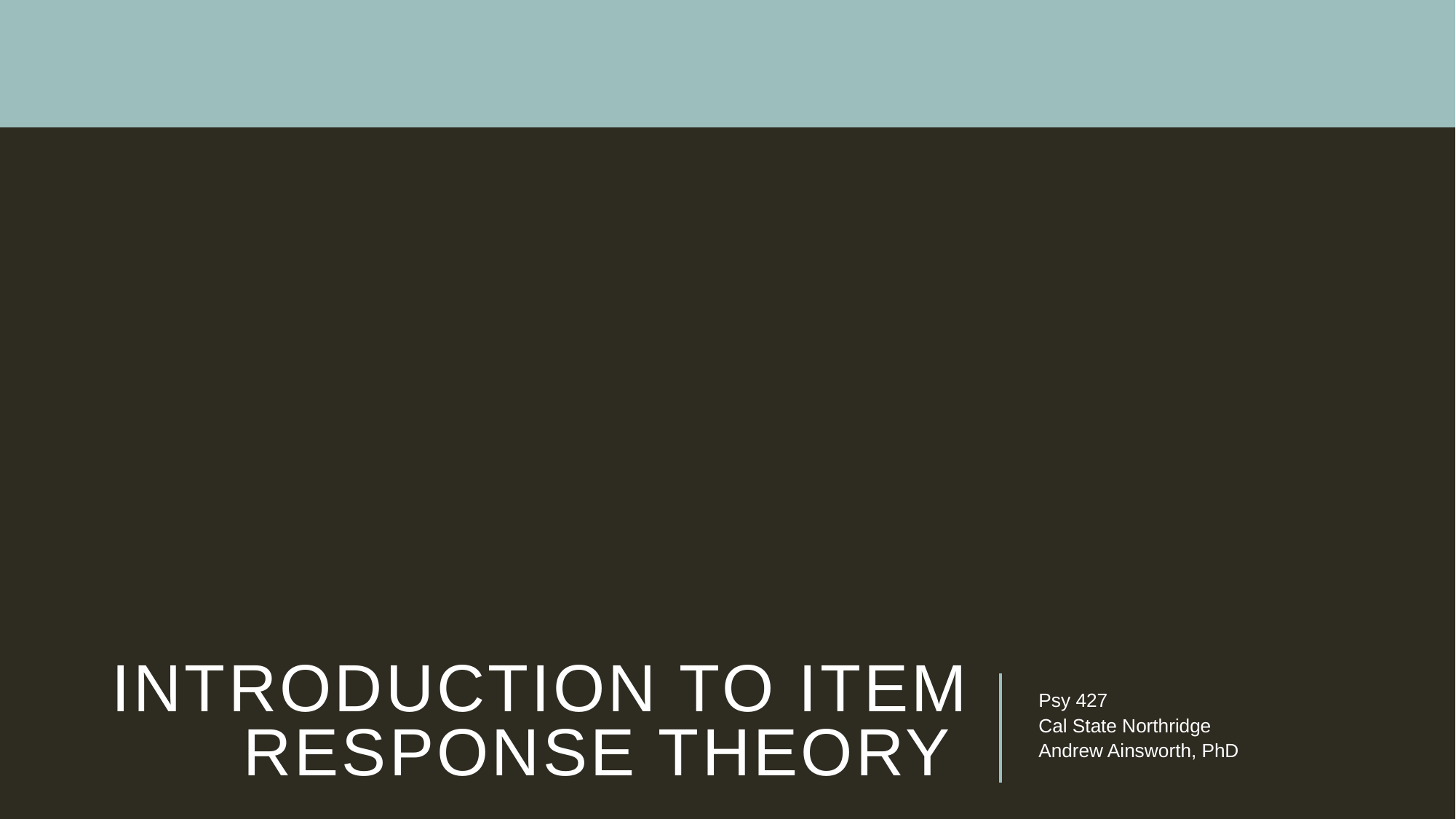

# Introduction to Item Response Theory
Psy 427
Cal State Northridge
Andrew Ainsworth, PhD